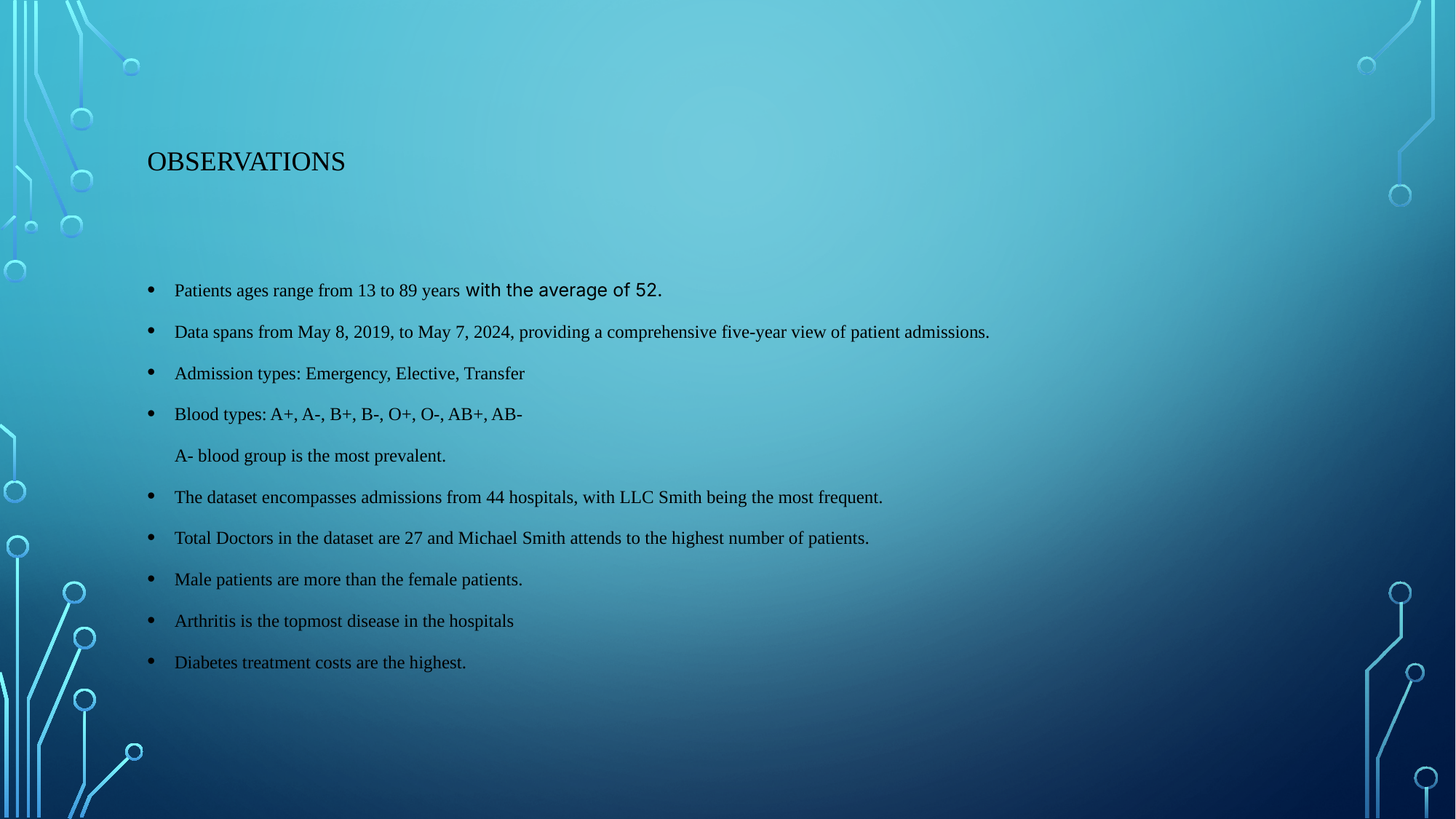

# Observations
Patients ages range from 13 to 89 years with the average of 52.
Data spans from May 8, 2019, to May 7, 2024, providing a comprehensive five-year view of patient admissions.
Admission types: Emergency, Elective, Transfer
Blood types: A+, A-, B+, B-, O+, O-, AB+, AB-
      A- blood group is the most prevalent.
The dataset encompasses admissions from 44 hospitals, with LLC Smith being the most frequent.
Total Doctors in the dataset are 27 and Michael Smith attends to the highest number of patients.
Male patients are more than the female patients.
Arthritis is the topmost disease in the hospitals
Diabetes treatment costs are the highest.